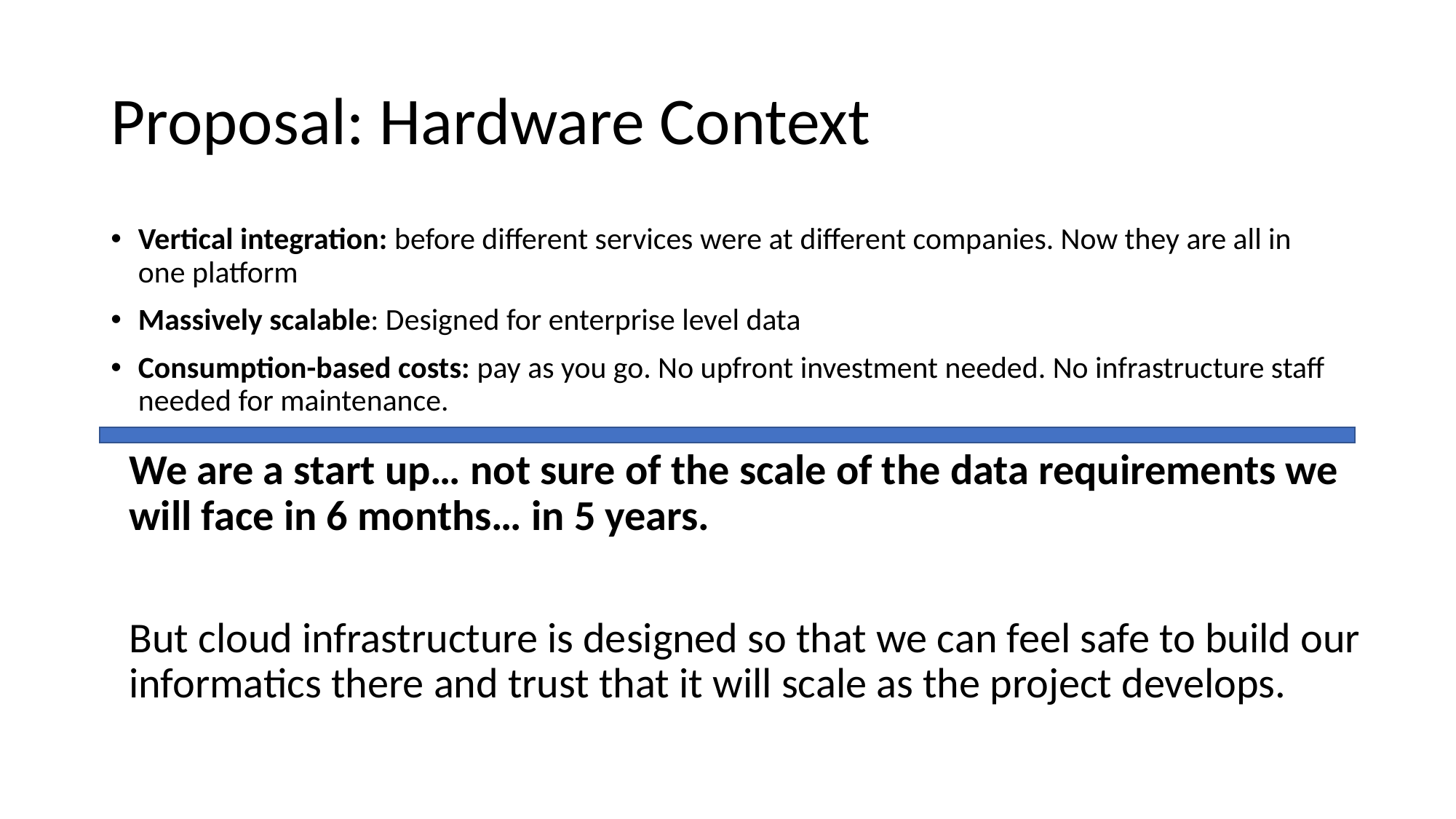

# Proposal: Hardware Context
Vertical integration: before different services were at different companies. Now they are all in one platform
Massively scalable: Designed for enterprise level data
Consumption-based costs: pay as you go. No upfront investment needed. No infrastructure staff needed for maintenance.

We are a start up… not sure of the scale of the data requirements we will face in 6 months… in 5 years.

But cloud infrastructure is designed so that we can feel safe to build our informatics there and trust that it will scale as the project develops.